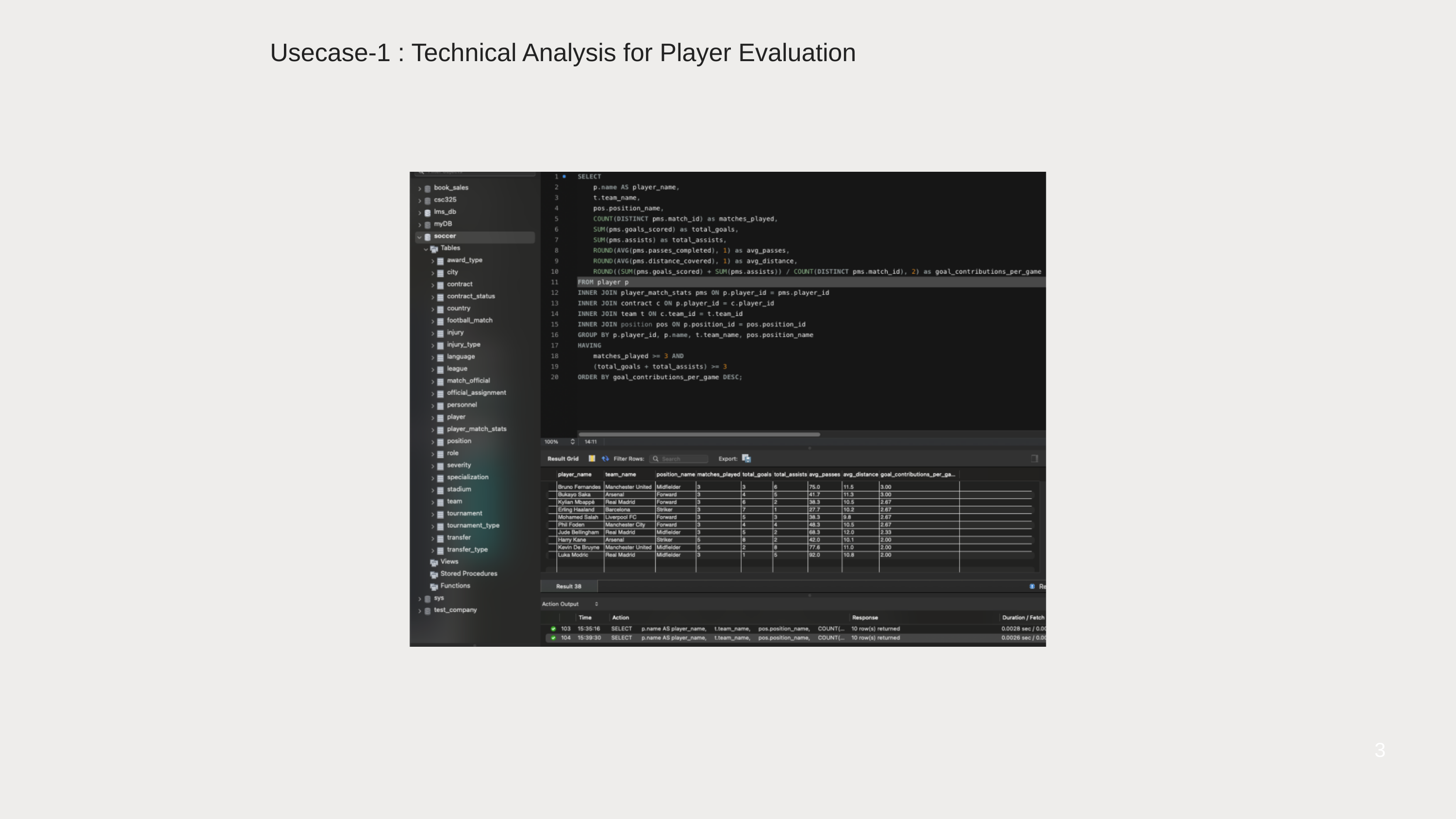

Usecase-1 : Technical Analysis for Player Evaluation

3